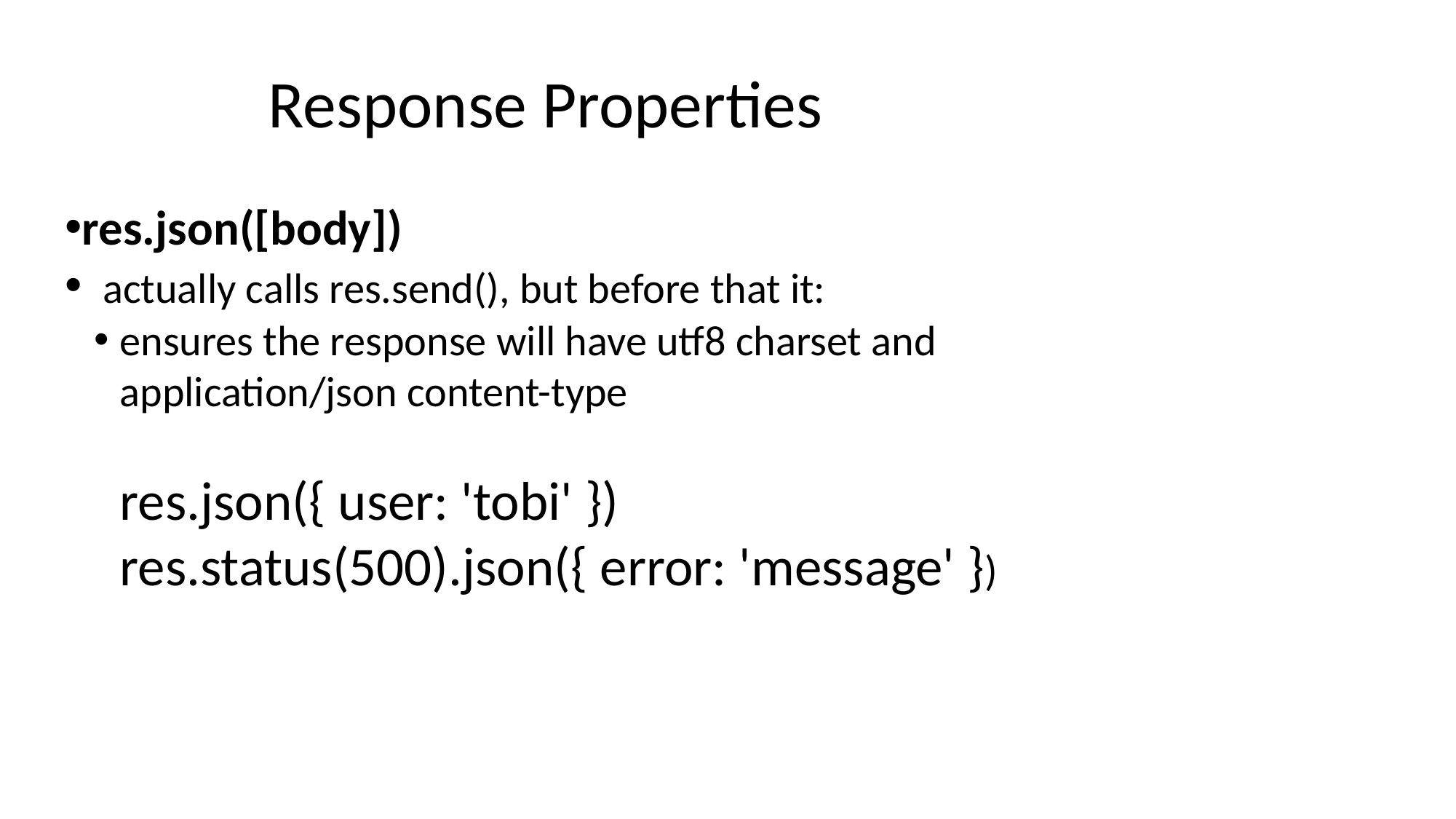

Response Properties
res.json([body])
  actually calls res.send(), but before that it:
ensures the response will have utf8 charset and application/json content-type
res.json({ user: 'tobi' })
res.status(500).json({ error: 'message' })